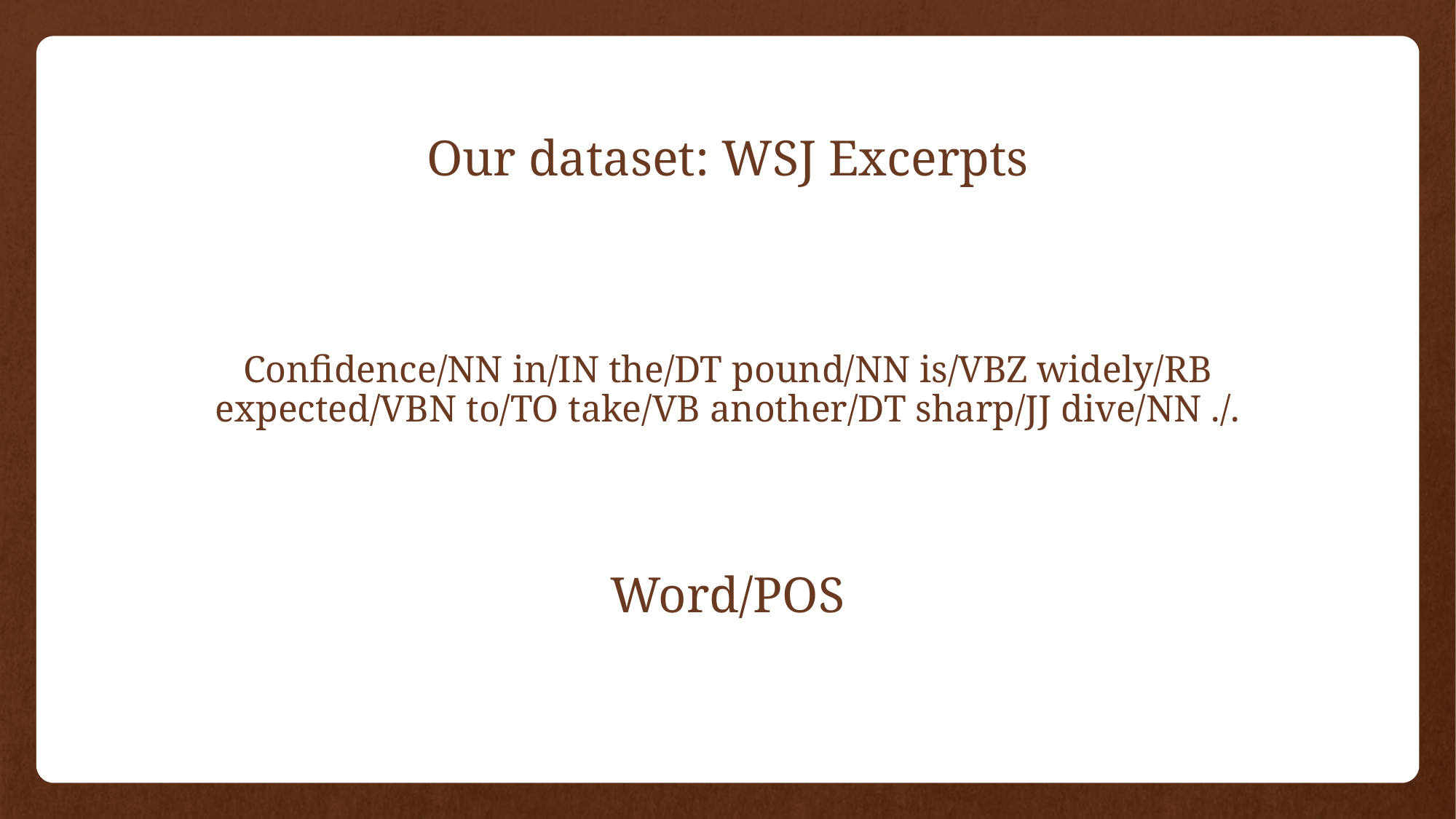

# Our dataset: WSJ Excerpts
Confidence/NN in/IN the/DT pound/NN is/VBZ widely/RB expected/VBN to/TO take/VB another/DT sharp/JJ dive/NN ./.
Word/POS